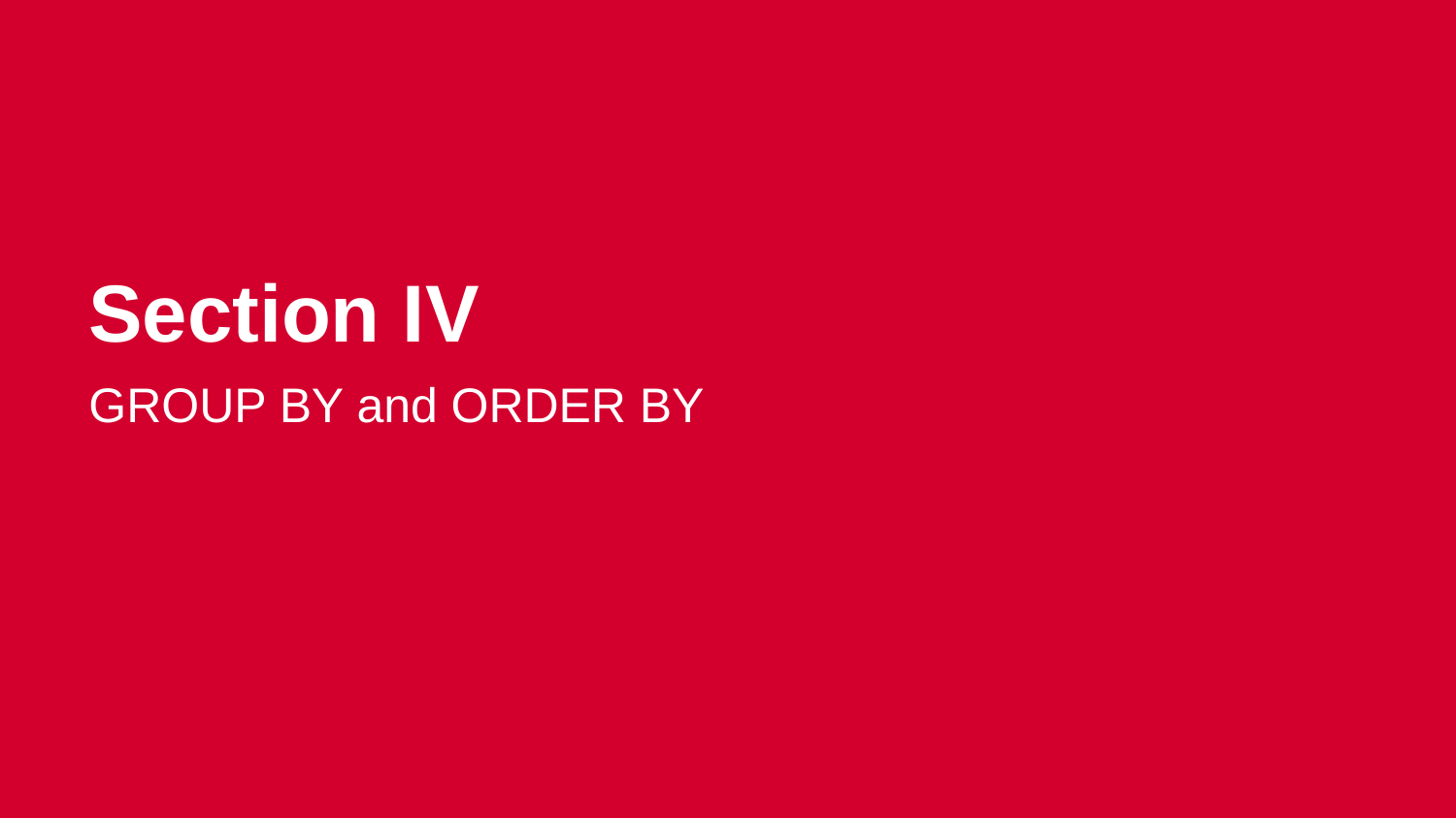

Section IV
GROUP BY and ORDER BY